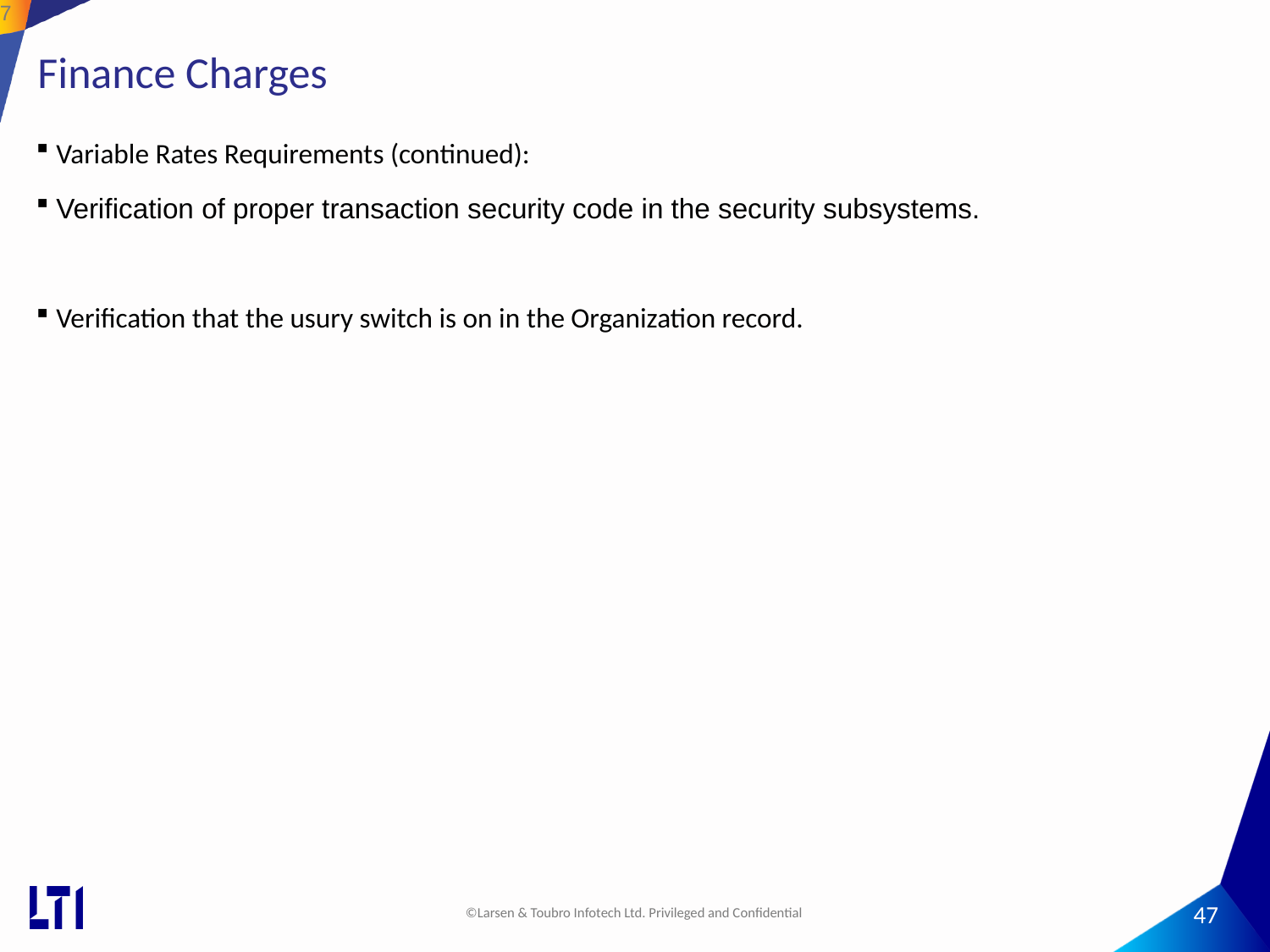

47
# Finance Charges
Variable Rates Requirements (continued):
Verification of proper transaction security code in the security subsystems.

Verification that the usury switch is on in the Organization record.